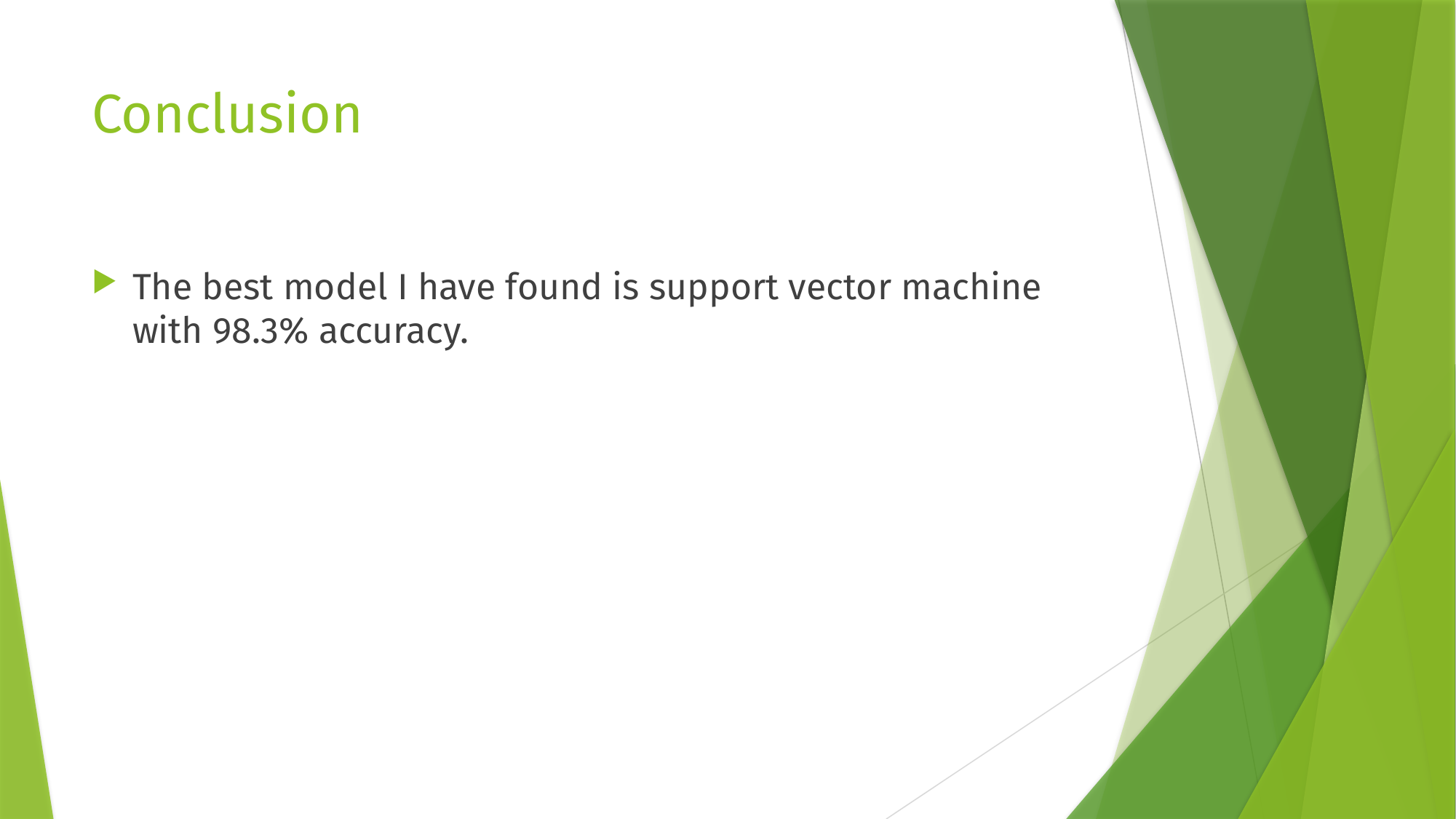

# Conclusion
The best model I have found is support vector machine with 98.3% accuracy.